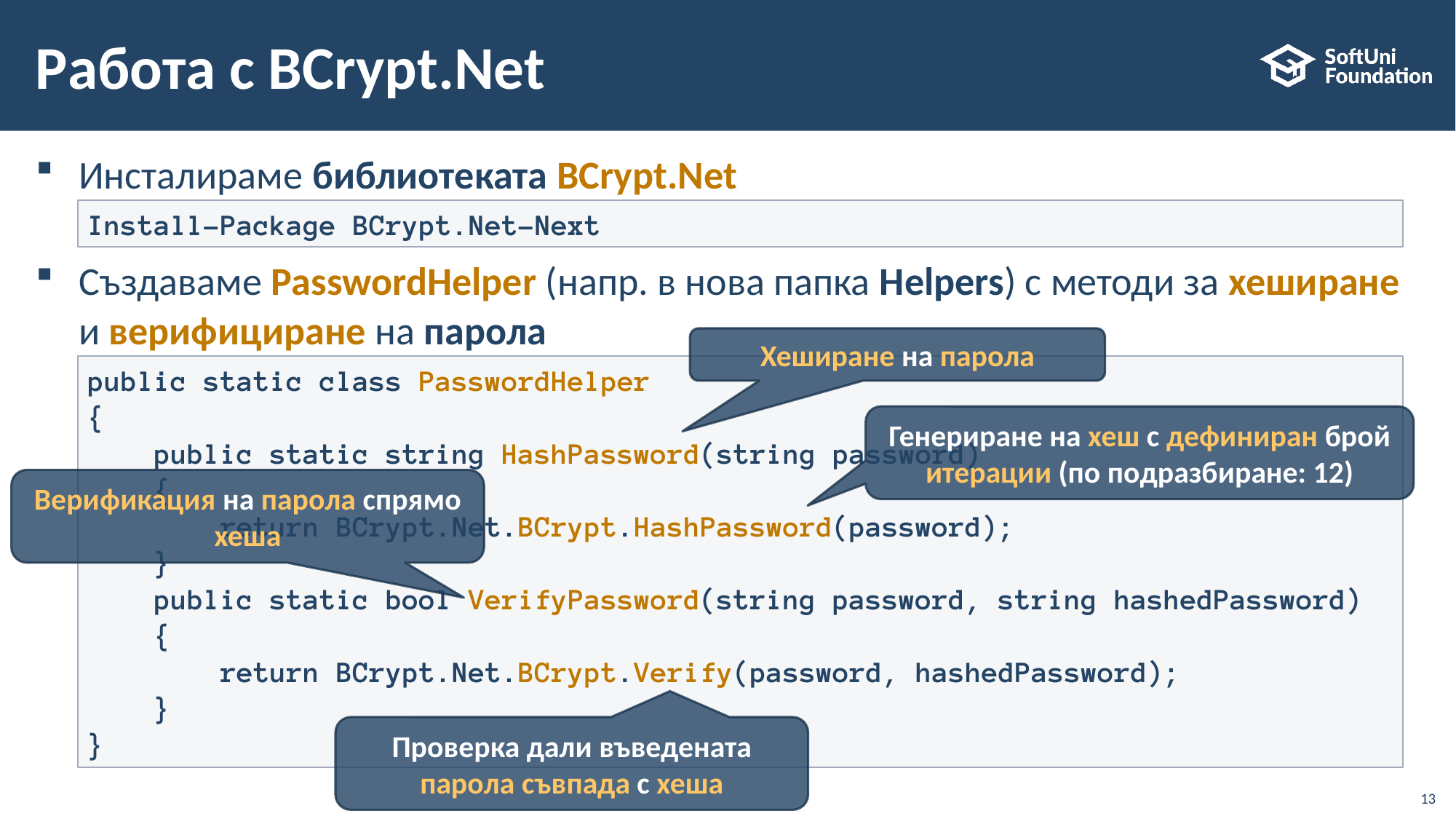

# Работа с BCrypt.Net
Инсталираме библиотеката BCrypt.Net

Създаваме PasswordHelper (напр. в нова папка Helpers) с методи за хеширане и верифициране на парола
Install-Package BCrypt.Net-Next
Хеширане на парола
public static class PasswordHelper
{
    public static string HashPassword(string password)
    {
        return BCrypt.Net.BCrypt.HashPassword(password);
    }
    public static bool VerifyPassword(string password, string hashedPassword)
    {
        return BCrypt.Net.BCrypt.Verify(password, hashedPassword);
    }
}
Генериране на хеш с дефиниран брой итерации (по подразбиране: 12)
Верификация на парола спрямо хеша
Проверка дали въведената парола съвпада с хеша
13